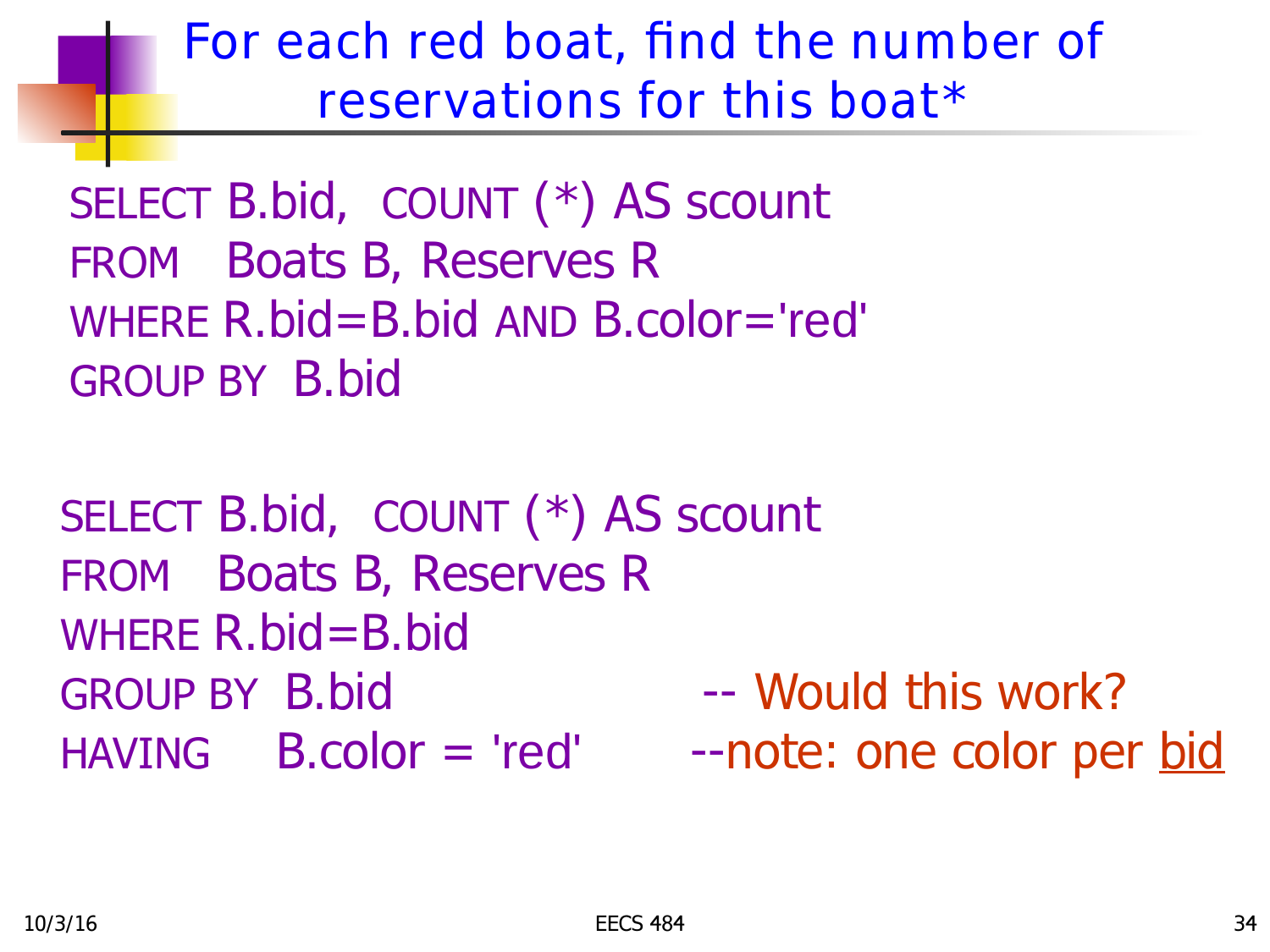

# For each red boat, find the number of reservations for this boat*
SELECT B.bid,  COUNT (*) AS scount
FROM   Boats B, Reserves R
WHERE R.bid=B.bid AND B.color='red'
GROUP BY  B.bid
SELECT B.bid,  COUNT (*) AS scount
FROM   Boats B, Reserves R
WHERE R.bid=B.bid
GROUP BY  B.bid                    -- Would this work?
HAVING     B.color = 'red'       --note: one color per bid
10/3/16
EECS 484
34